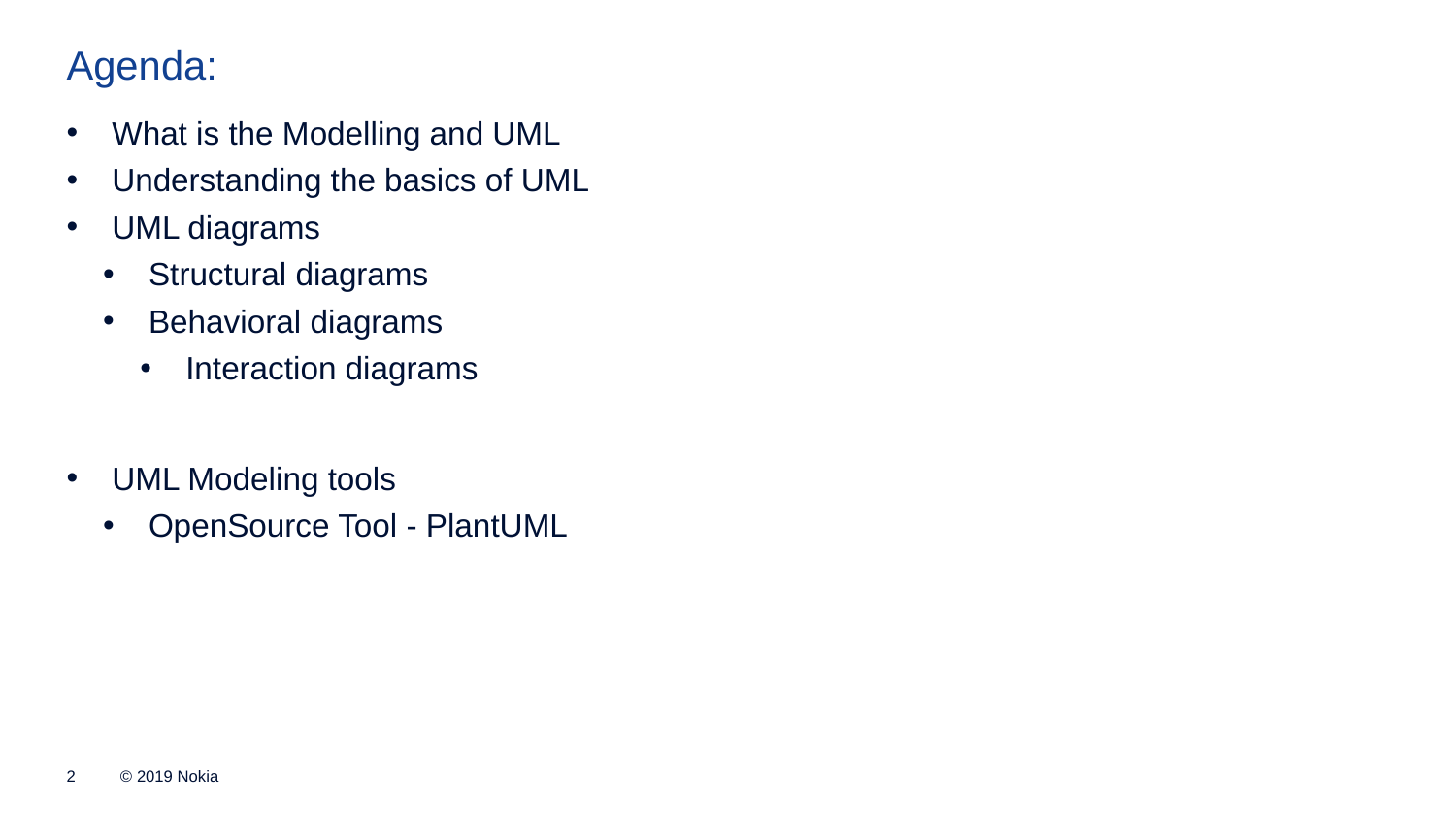

Agenda:
What is the Modelling and UML
Understanding the basics of UML
UML diagrams
Structural diagrams
Behavioral diagrams
Interaction diagrams

UML Modeling tools
OpenSource Tool - PlantUML